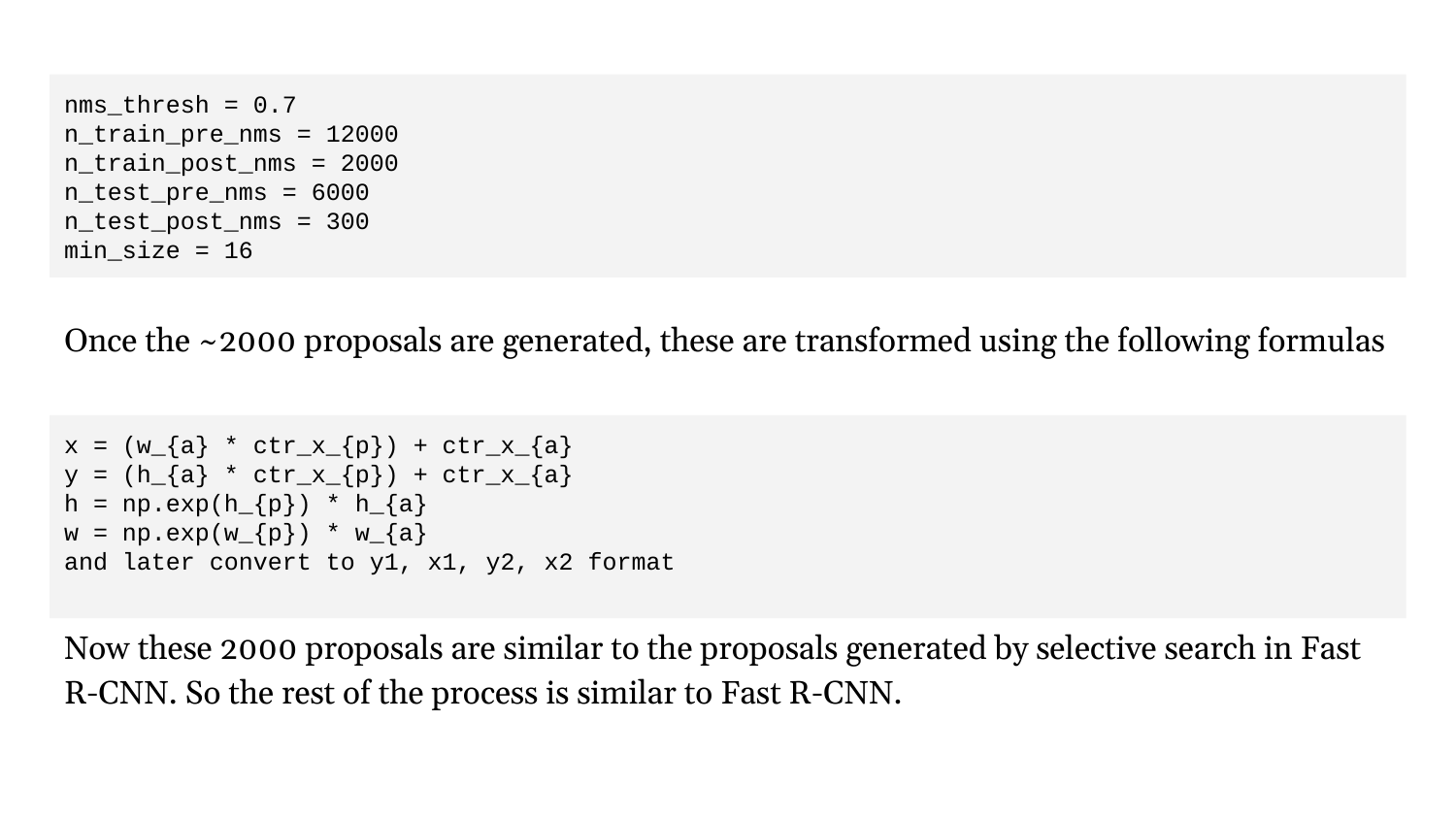

#
nms_thresh = 0.7
n_train_pre_nms = 12000
n_train_post_nms = 2000
n_test_pre_nms = 6000
n_test_post_nms = 300
min_size = 16

Once the ~2000 proposals are generated, these are transformed using the following formulas

Now these 2000 proposals are similar to the proposals generated by selective search in Fast R-CNN. So the rest of the process is similar to Fast R-CNN.
x = (w_{a} * ctr_x_{p}) + ctr_x_{a}
y = (h_{a} * ctr_x_{p}) + ctr_x_{a}
h = np.exp(h_{p}) * h_{a}
w = np.exp(w_{p}) * w_{a}
and later convert to y1, x1, y2, x2 format